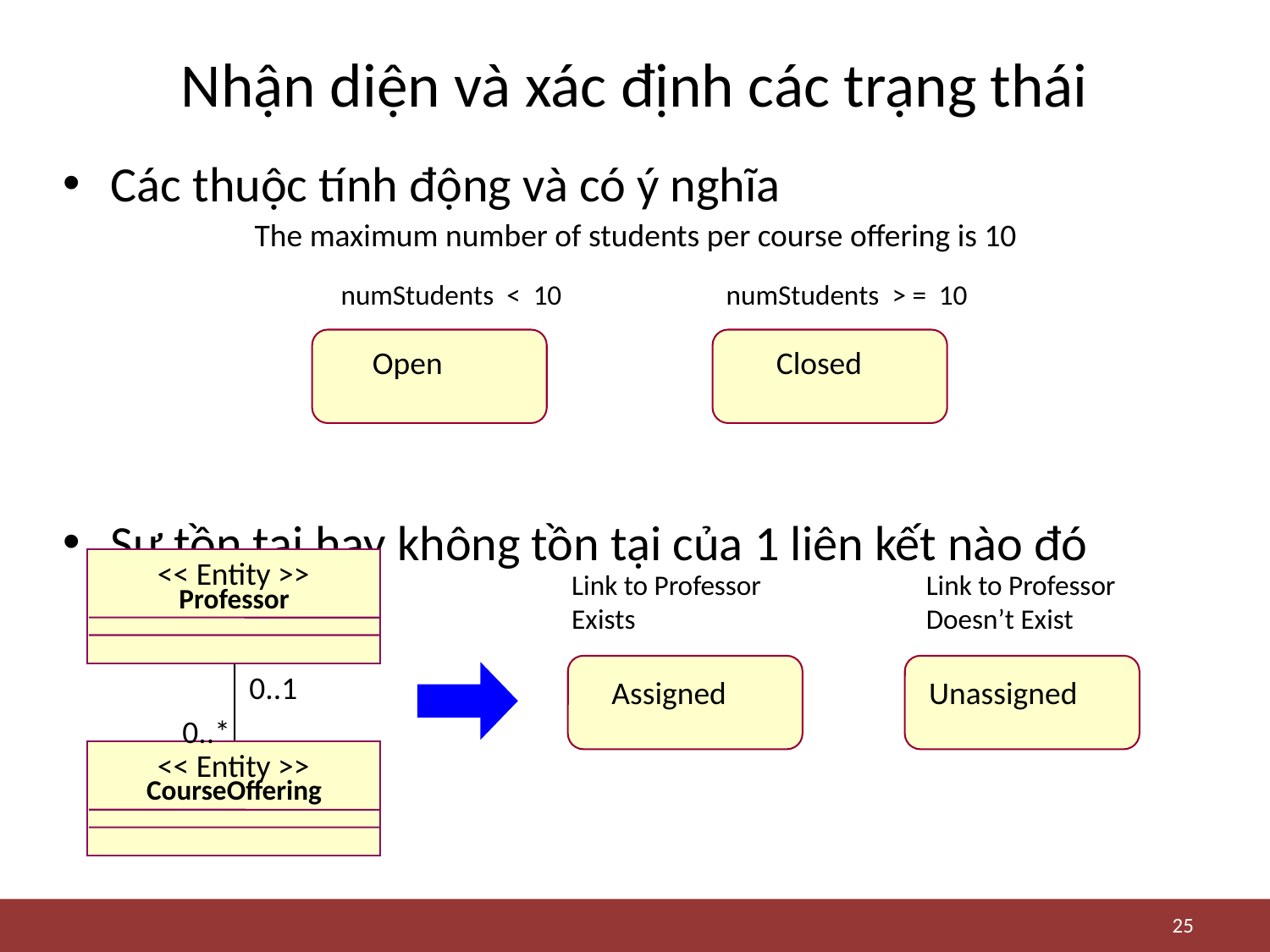

# Nhận diện và xác định các trạng thái
Các thuộc tính động và có ý nghĩa

Sự tồn tại hay không tồn tại của 1 liên kết nào đó
The maximum number of students per course offering is 10
numStudents  <  10
numStudents  > =  10

Open
Closed
<< Entity >>

Link to Professor
Exists
Link to Professor
Doesn’t Exist
Professor

0..1

Assigned
Unassigned
0..*
<< Entity >>

CourseOffering

25